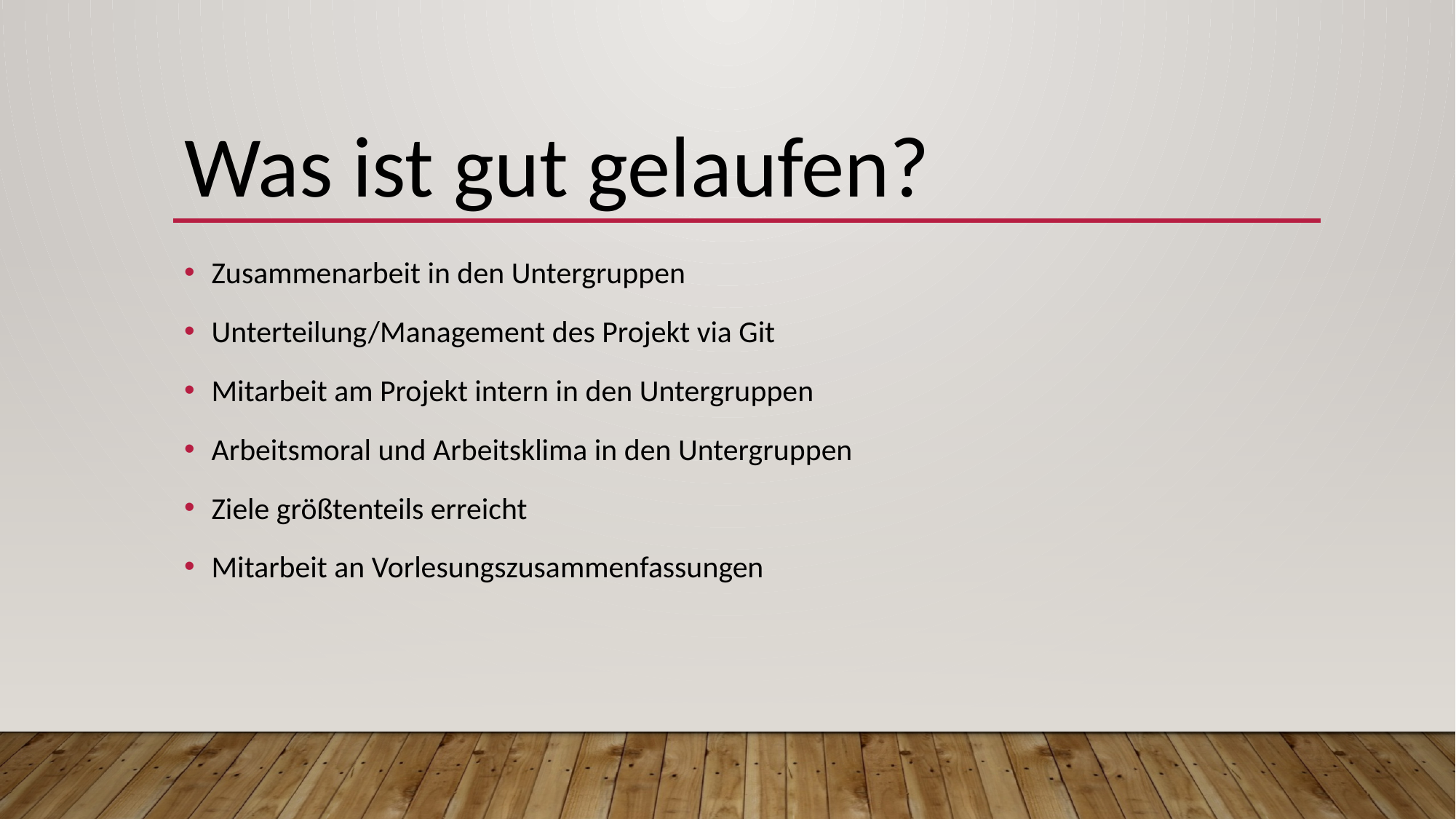

# Was ist gut gelaufen?
Zusammenarbeit in den Untergruppen
Unterteilung/Management des Projekt via Git
Mitarbeit am Projekt intern in den Untergruppen
Arbeitsmoral und Arbeitsklima in den Untergruppen
Ziele größtenteils erreicht
Mitarbeit an Vorlesungszusammenfassungen